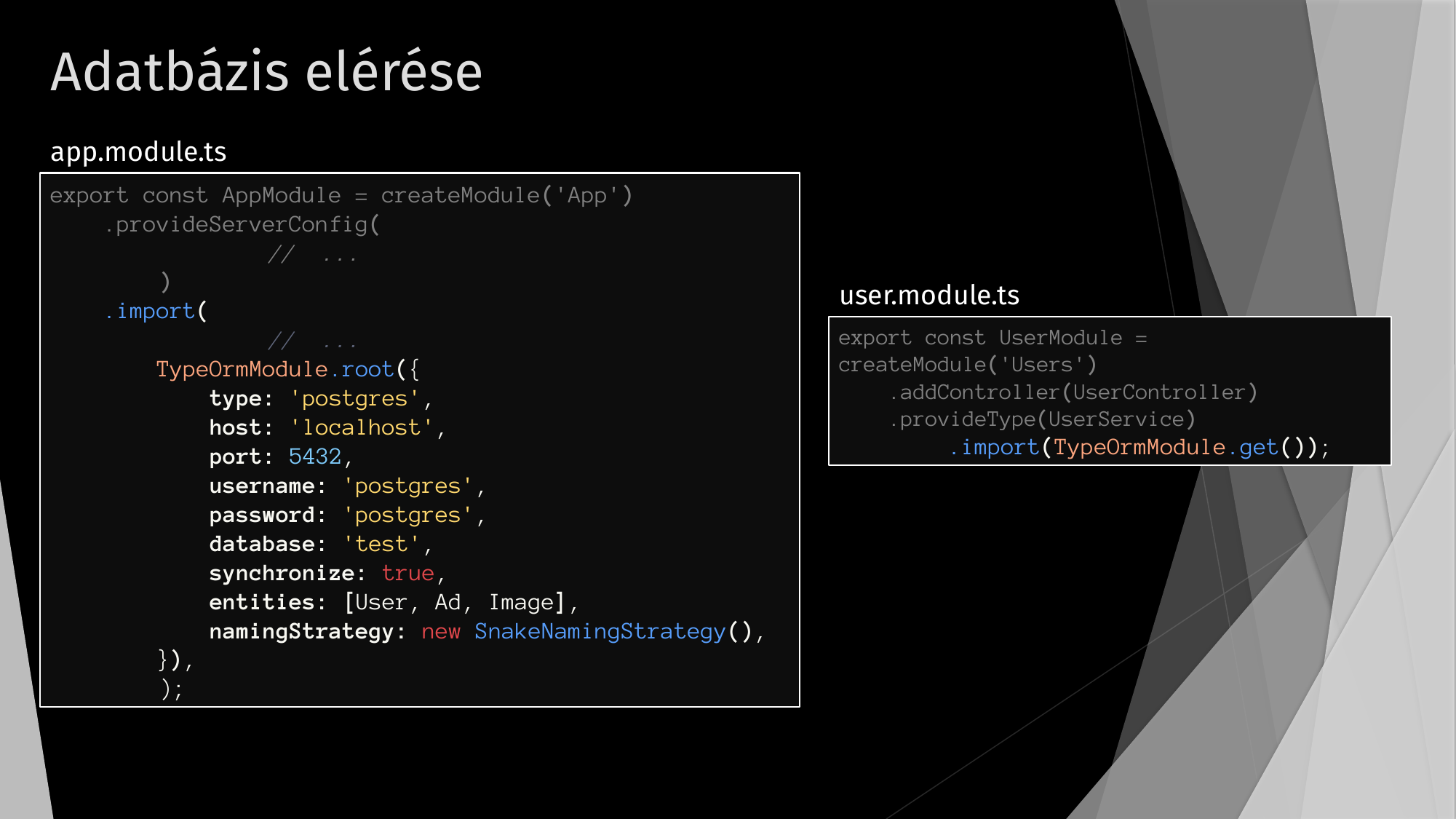

# Adatbázis elérése
app.module.ts
export const AppModule = createModule('App')
    .provideServerConfig(
		//  ...
	)
    .import(
		//  ...
        TypeOrmModule.root({
            type: 'postgres',
            host: 'localhost',
            port: 5432,
            username: 'postgres',
            password: 'postgres',
            database: 'test',
            synchronize: true,
            entities: [User, Ad, Image],
            namingStrategy: new SnakeNamingStrategy(),
        }),
	);
user.module.ts
export const UserModule = 	createModule('Users')
    .addController(UserController)
    .provideType(UserService)
	.import(TypeOrmModule.get());